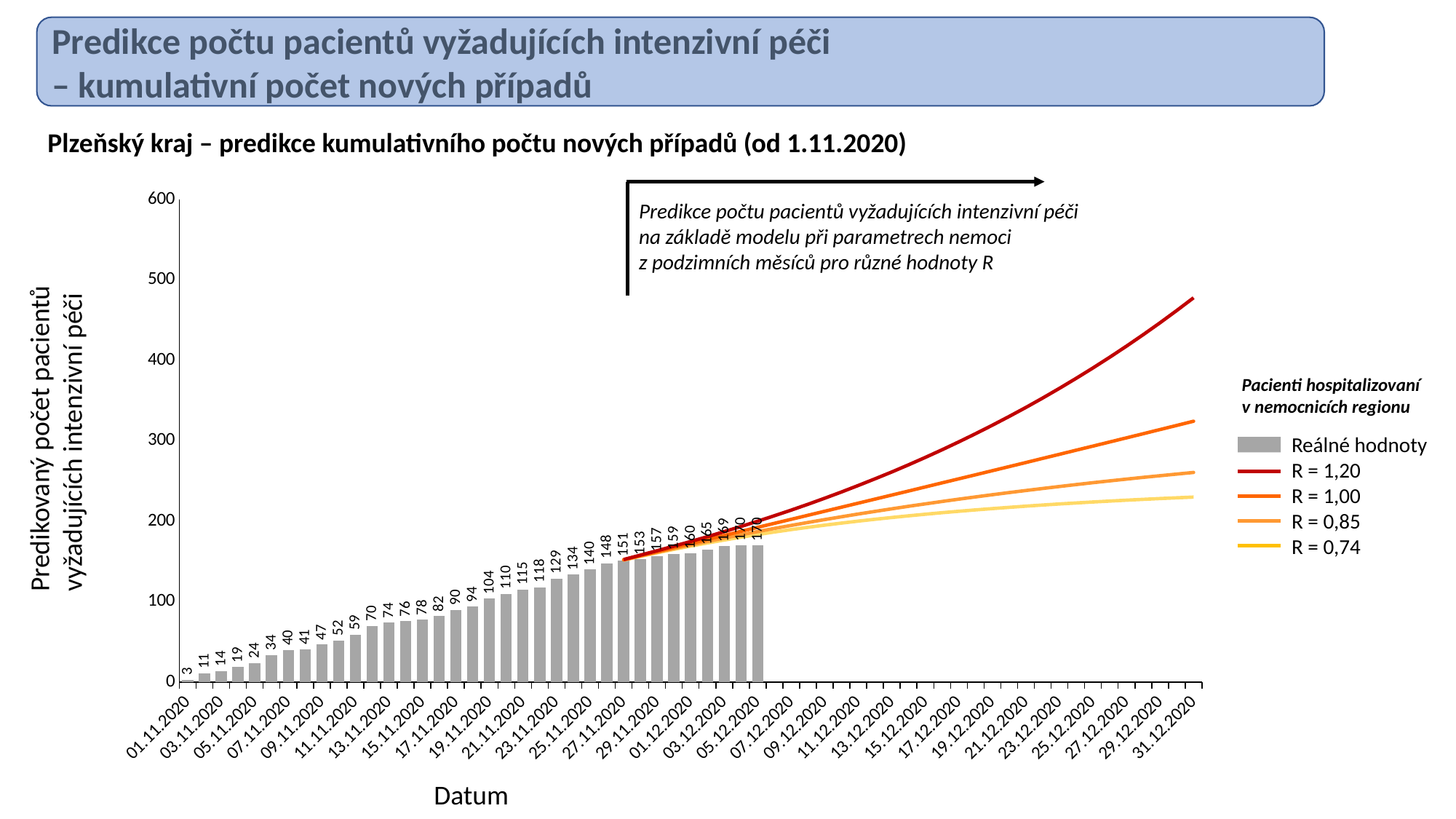

Predikce počtu pacientů vyžadujících intenzivní péči
– kumulativní počet nových případů
Plzeňský kraj – predikce kumulativního počtu nových případů (od 1.11.2020)

### Chart

| Category | Reálné hodnoty | R = 0.74 | R = 0.85 | R = 1.00 | R = 1.20 |  |
|---|---|---|---|---|---|---|
| 01.11.2020 | 3.0 | None | None | None | None | None |
| 02.11.2020 | 11.0 | None | None | None | None | None |
| 03.11.2020 | 14.0 | None | None | None | None | None |
| 04.11.2020 | 19.0 | None | None | None | None | None |
| 05.11.2020 | 24.0 | None | None | None | None | None |
| 06.11.2020 | 34.0 | None | None | None | None | None |
| 07.11.2020 | 40.0 | None | None | None | None | None |
| 08.11.2020 | 41.0 | None | None | None | None | None |
| 09.11.2020 | 47.0 | None | None | None | None | None |
| 10.11.2020 | 52.0 | None | None | None | None | None |
| 11.11.2020 | 59.0 | None | None | None | None | None |
| 12.11.2020 | 70.0 | None | None | None | None | None |
| 13.11.2020 | 74.0 | None | None | None | None | None |
| 14.11.2020 | 76.0 | None | None | None | None | None |
| 15.11.2020 | 78.0 | None | None | None | None | None |
| 16.11.2020 | 82.0 | None | None | None | None | None |
| 17.11.2020 | 90.0 | None | None | None | None | None |
| 18.11.2020 | 94.0 | None | None | None | None | None |
| 19.11.2020 | 104.0 | None | None | None | None | None |
| 20.11.2020 | 110.0 | None | None | None | None | None |
| 21.11.2020 | 115.0 | None | None | None | None | None |
| 22.11.2020 | 118.0 | None | None | None | None | None |
| 23.11.2020 | 129.0 | None | None | None | None | None |
| 24.11.2020 | 134.0 | None | None | None | None | None |
| 25.11.2020 | 140.0 | None | None | None | None | None |
| 26.11.2020 | 148.0 | None | None | None | None | None |
| 27.11.2020 | 151.0 | 151.86805414607787 | 152.01521531376892 | 152.20819447034538 | 152.46601772983584 | None |
| 28.11.2020 | 153.0 | 156.49105180791435 | 156.85789100276952 | 157.34023281332134 | 157.98326952463975 | None |
| 29.11.2020 | 157.0 | 160.9010665653504 | 161.54041514321284 | 162.38087087579302 | 163.50138817743886 | None |
| 30.11.2020 | 159.0 | 165.1414152311274 | 166.11719771097972 | 167.40757127854897 | 169.14309458373071 | None |
| 01.12.2020 | 160.0 | 169.19473355660725 | 170.57505314948543 | 172.42093074949418 | 174.93915327308753 | None |
| 02.12.2020 | 165.0 | 173.05759774262964 | 174.91624663162574 | 177.43578410093994 | 180.93153972435712 | None |
| 03.12.2020 | 169.0 | 176.74563093816707 | 179.1602324207469 | 182.48090576395174 | 187.1699131388779 | None |
| 04.12.2020 | 170.0 | 180.25198938412453 | 183.28760342434518 | 187.51988544225213 | 193.59410248672856 | None |
| 05.12.2020 | 170.0 | 183.56788372747718 | 187.2793938529008 | 192.521995682995 | 200.1652108431108 | None |
| 06.12.2020 | None | 186.71373977003566 | 191.15399343819493 | 197.50892579981888 | 206.92455253134506 | None |
| 07.12.2020 | None | 189.7143669171393 | 194.93711541956958 | 202.51655851049028 | 213.9410381150275 | None |
| 08.12.2020 | None | 192.55878118653385 | 198.61461145408734 | 207.53092737161197 | 221.21295627641643 | None |
| 09.12.2020 | None | 195.25712010297661 | 202.19113126088573 | 212.55037558512336 | 228.73797396228997 | None |
| 10.12.2020 | None | 197.82153667600156 | 205.67311378705278 | 217.5755057590651 | 236.51522137468987 | None |
| 11.12.2020 | None | 200.25448809959136 | 209.0567588646317 | 222.59672486622077 | 244.53715821335064 | None |
| 12.12.2020 | None | 202.5606348638737 | 212.34398762640166 | 227.61502708833086 | 252.82180464784983 | None |
| 13.12.2020 | None | 204.75306734234417 | 215.54475414444087 | 232.6413932082724 | 261.3990275766142 | None |
| 14.12.2020 | None | 206.84390467570014 | 218.66920702935488 | 237.68684451762863 | 270.2936891044776 | None |
| 15.12.2020 | None | 208.83100636244038 | 221.71135313638675 | 242.7404753936418 | 279.4973760442963 | None |
| 16.12.2020 | None | 210.71557083671053 | 224.66852868189574 | 247.79501115136264 | 289.00611652349903 | None |
| 17.12.2020 | None | 212.50565380562108 | 227.5453763287749 | 252.85260229584213 | 298.8342226721859 | None |
| 18.12.2020 | None | 214.20735103337694 | 230.3463592022597 | 257.9171741078158 | 309.0014342666077 | None |
| 19.12.2020 | None | 215.8268315992446 | 233.07480563638427 | 262.9909674920032 | 319.5242571405761 | None |
| 20.12.2020 | None | 217.36787765213165 | 235.7325071368864 | 268.0731792099623 | 330.4144432191061 | None |
| 21.12.2020 | None | 218.8333382339905 | 238.32088930775146 | 273.1629790600847 | 341.68031169572066 | None |
| 22.12.2020 | None | 220.22706587442661 | 240.84062250113163 | 278.25843858328506 | 353.32988842225694 | None |
| 23.12.2020 | None | 221.55340760736905 | 243.29439639628592 | 283.3598534943379 | 365.3766756215288 | None |
| 24.12.2020 | None | 222.8161941034172 | 245.68421394278468 | 288.4682752517292 | 377.8383898424494 | None |
| 25.12.2020 | None | 224.01890912369117 | 248.01218335720137 | 293.584223437986 | 390.73075737336535 | None |
| 26.12.2020 | None | 225.16465730148167 | 250.28007958537972 | 298.7077816631844 | 404.06749747600503 | None |
| 27.12.2020 | None | 226.25634007251435 | 252.4899507887144 | 303.83855515475864 | 417.86190863435047 | None |
| 28.12.2020 | None | 227.29711106660233 | 254.6434511321812 | 308.97610656682986 | 432.127880009366 | None |
| 29.12.2020 | None | 228.28974456527945 | 256.7420518645914 | 314.12048807835436 | 446.8820852449145 | None |
| 30.12.2020 | None | 229.23687336566314 | 258.78677185852587 | 319.27192621286565 | 462.1423231374293 | None |
| 31.12.2020 | None | 230.14104316637417 | 260.7799871348162 | 324.4304798290059 | 477.9267141138502 | None |
Predikce počtu pacientů vyžadujících intenzivní péči
na základě modelu při parametrech nemoci
z podzimních měsíců pro různé hodnoty R
Pacienti hospitalizovaní v nemocnicích regionu
Predikovaný počet pacientů
vyžadujících intenzivní péči
Reálné hodnoty
R = 1,20
R = 1,00
R = 0,85
R = 0,74

Datum